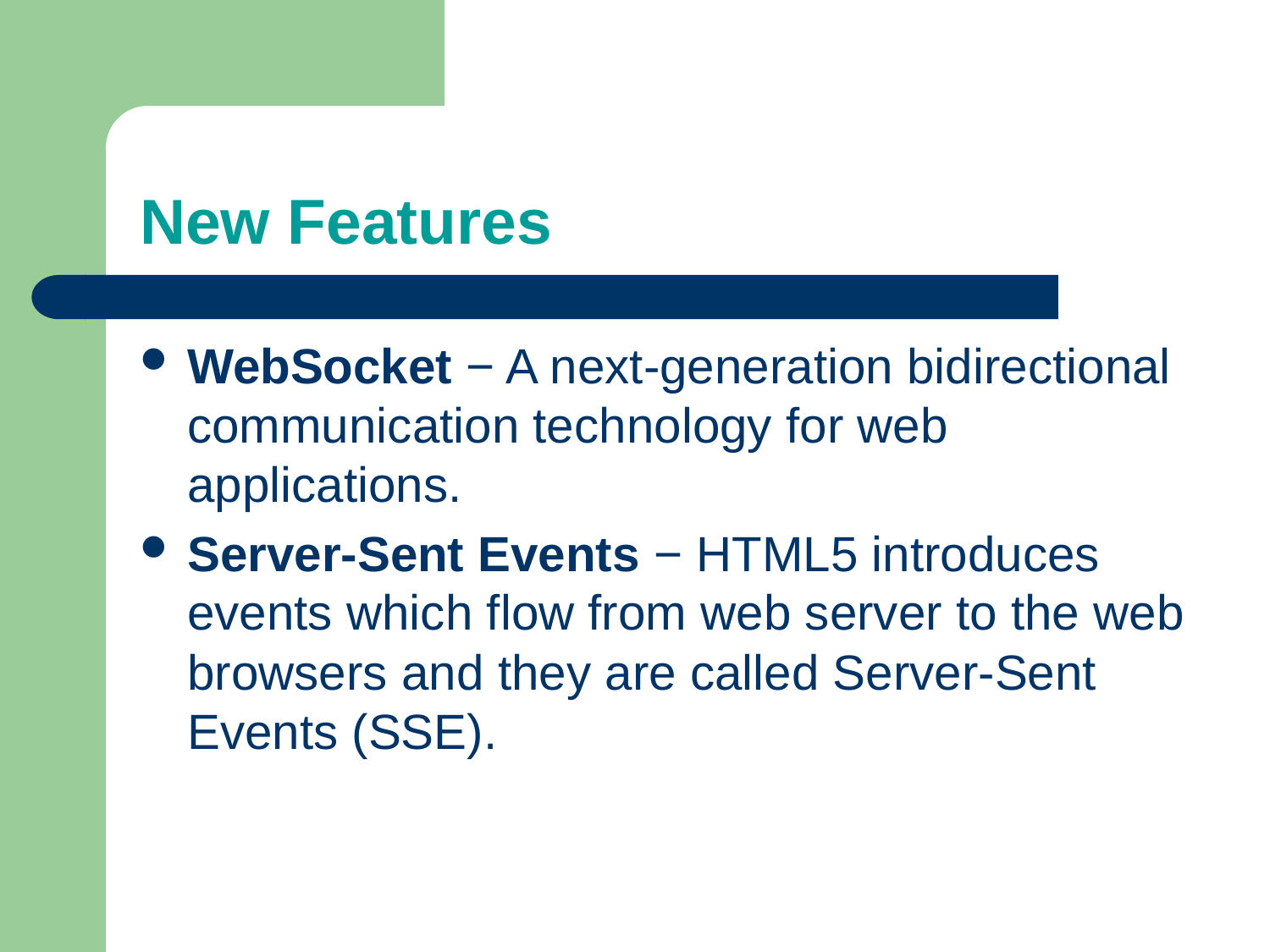

# New Features
WebSocket − A next-generation bidirectional communication technology for web applications.
Server-Sent Events − HTML5 introduces events which flow from web server to the web browsers and they are called Server-Sent Events (SSE).